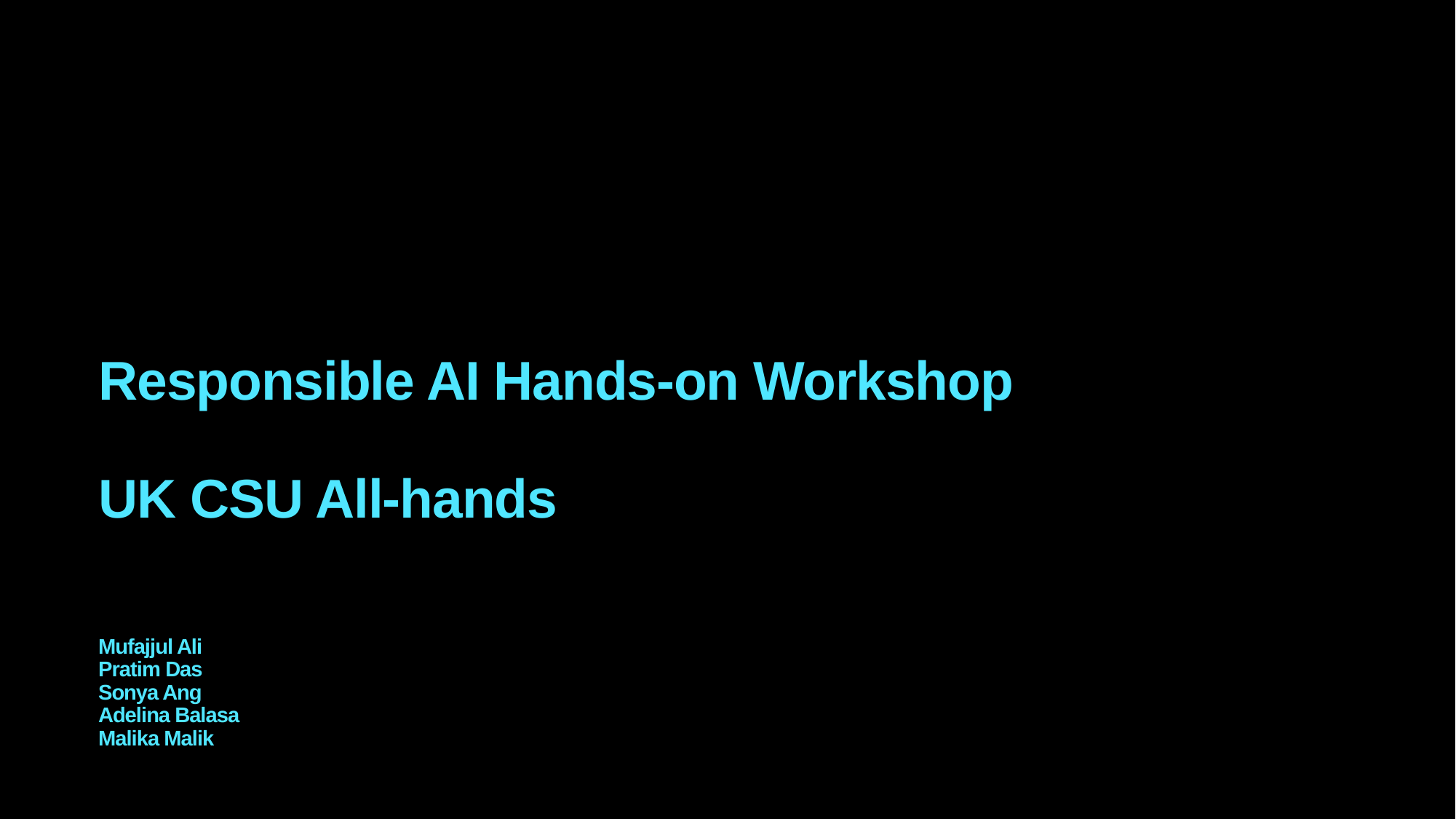

Responsible AI Hands-on Workshop
UK CSU All-hands
Mufajjul Ali
Pratim Das
Sonya Ang
Adelina Balasa
Malika Malik